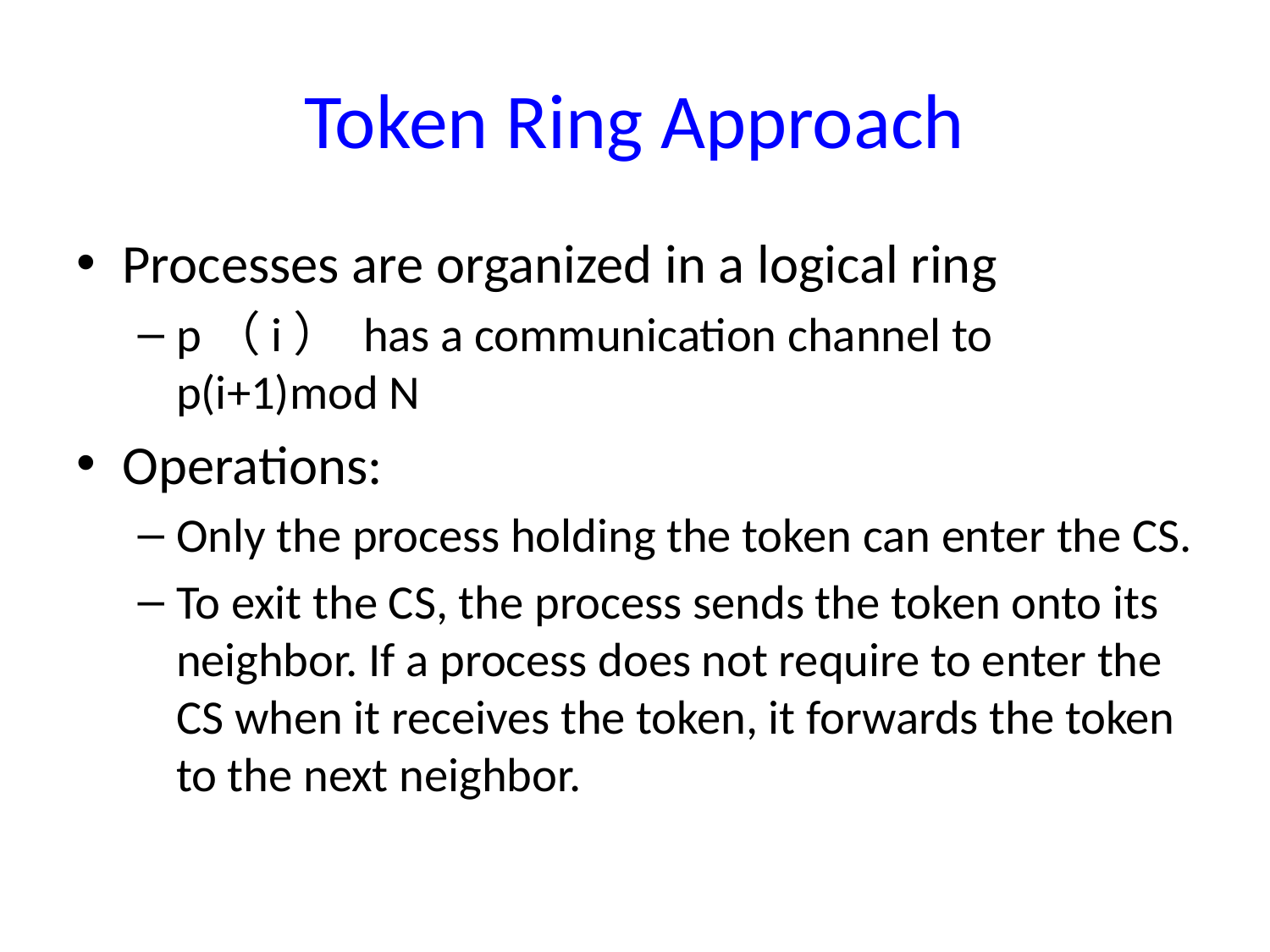

# Token Ring Approach
Processes are organized in a logical ring
p（i） has a communication channel to p(i+1)mod N
Operations:
Only the process holding the token can enter the CS.
To exit the CS, the process sends the token onto its neighbor. If a process does not require to enter the CS when it receives the token, it forwards the token to the next neighbor.